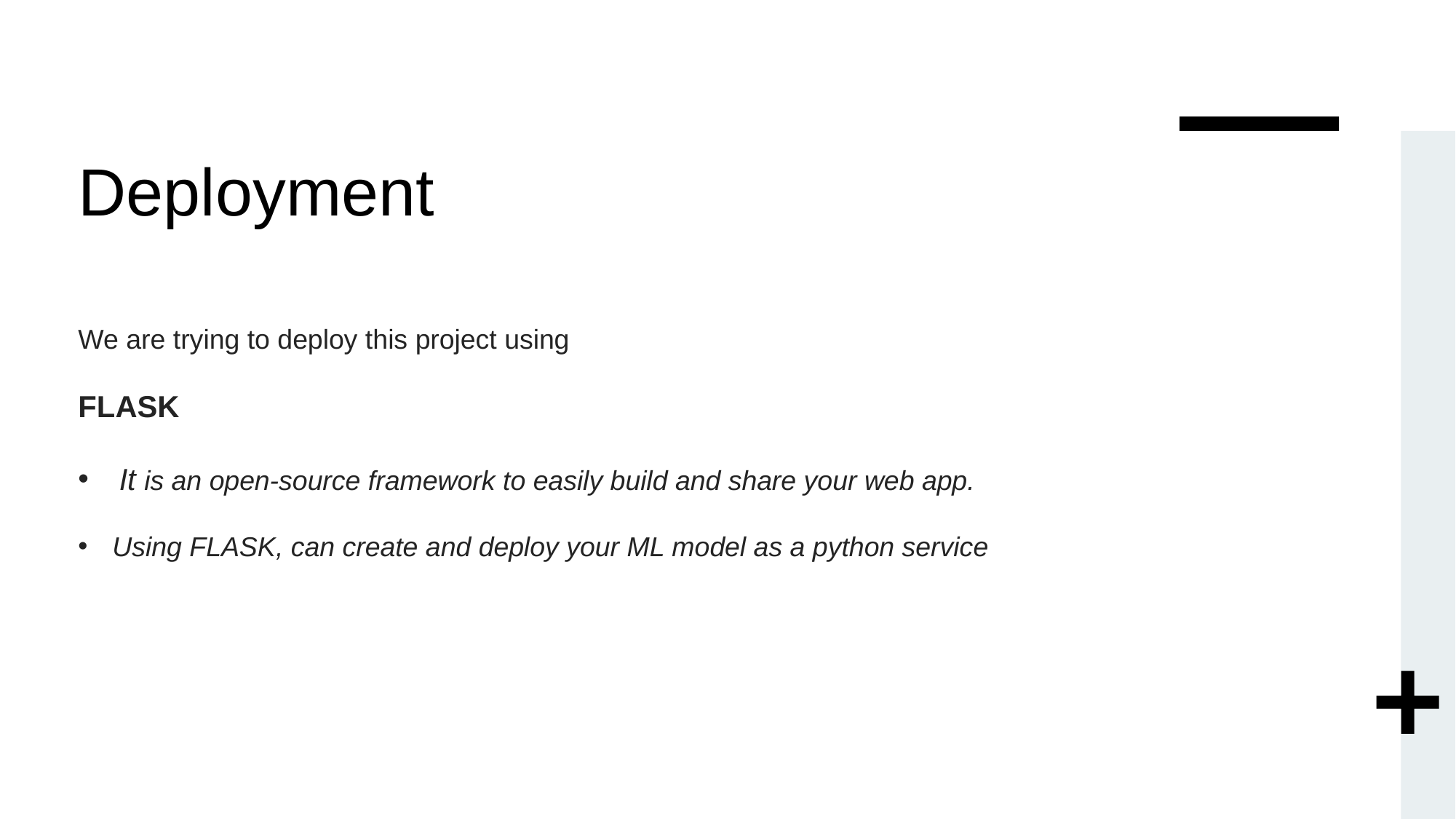

# Deployment
We are trying to deploy this project using

FLASK

It is an open-source framework to easily build and share your web app.

Using FLASK, can create and deploy your ML model as a python service